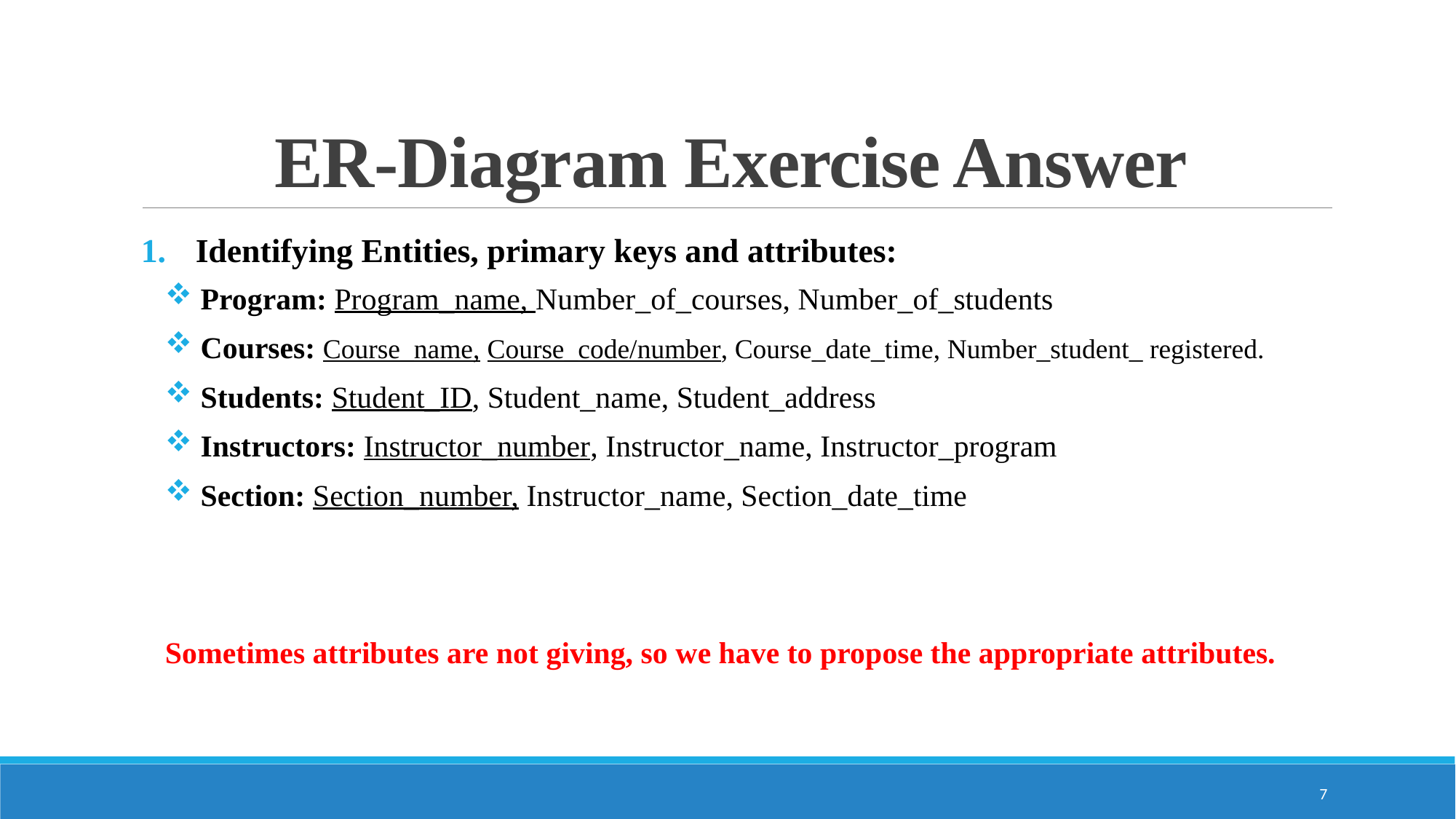

# ER-Diagram Exercise Answer
Identifying Entities, primary keys and attributes:
 Program: Program_name, Number_of_courses, Number_of_students
 Courses: Course_name, Course_code/number, Course_date_time, Number_student_ registered.
 Students: Student_ID, Student_name, Student_address
 Instructors: Instructor_number, Instructor_name, Instructor_program
 Section: Section_number, Instructor_name, Section_date_time

Sometimes attributes are not giving, so we have to propose the appropriate attributes.

7